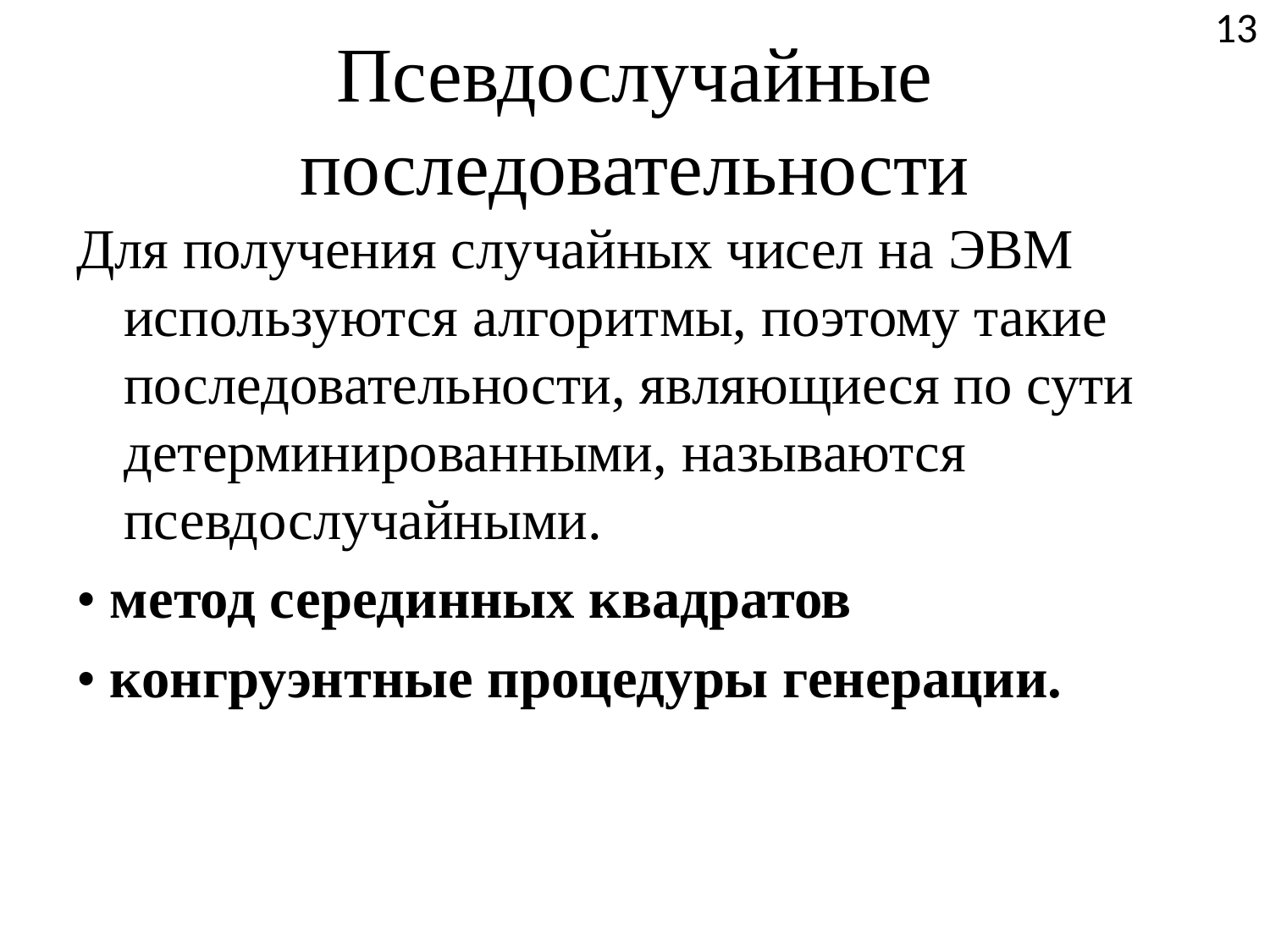

13
# Псевдослучайные последовательности
Для получения случайных чисел на ЭВМ используются алгоритмы, поэтому такие последовательности, являющиеся по сути детерминированными, называются псевдослучайными.
• метод серединных квадратов
• конгруэнтные процедуры генерации.